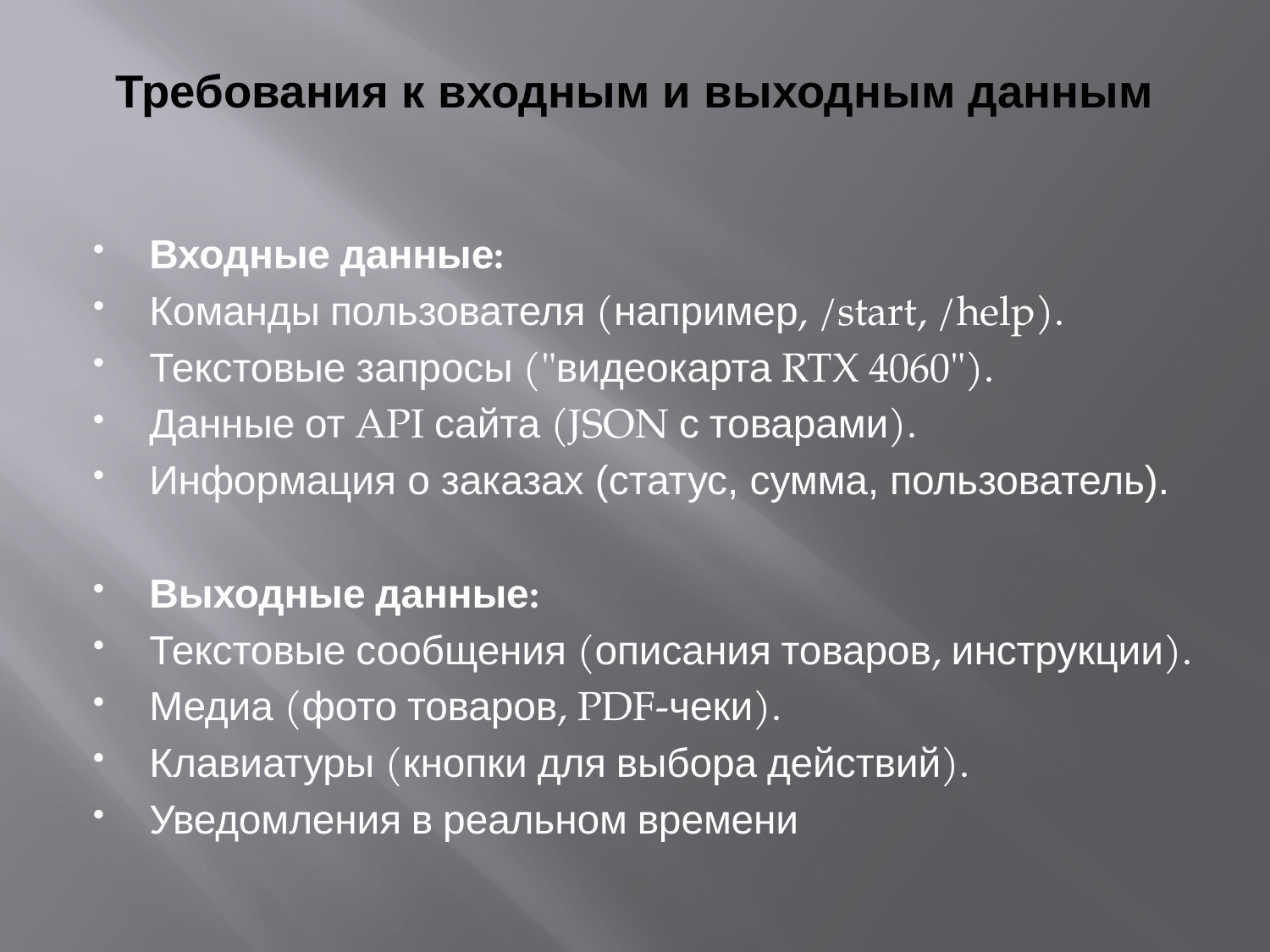

# Требования к входным и выходным данным
Входные данные:
Команды пользователя (например, /start, /help).
Текстовые запросы ("видеокарта RTX 4060").
Данные от API сайта (JSON с товарами).
Информация о заказах (статус, сумма, пользователь).

Выходные данные:
Текстовые сообщения (описания товаров, инструкции).
Медиа (фото товаров, PDF-чеки).
Клавиатуры (кнопки для выбора действий).
Уведомления в реальном времени